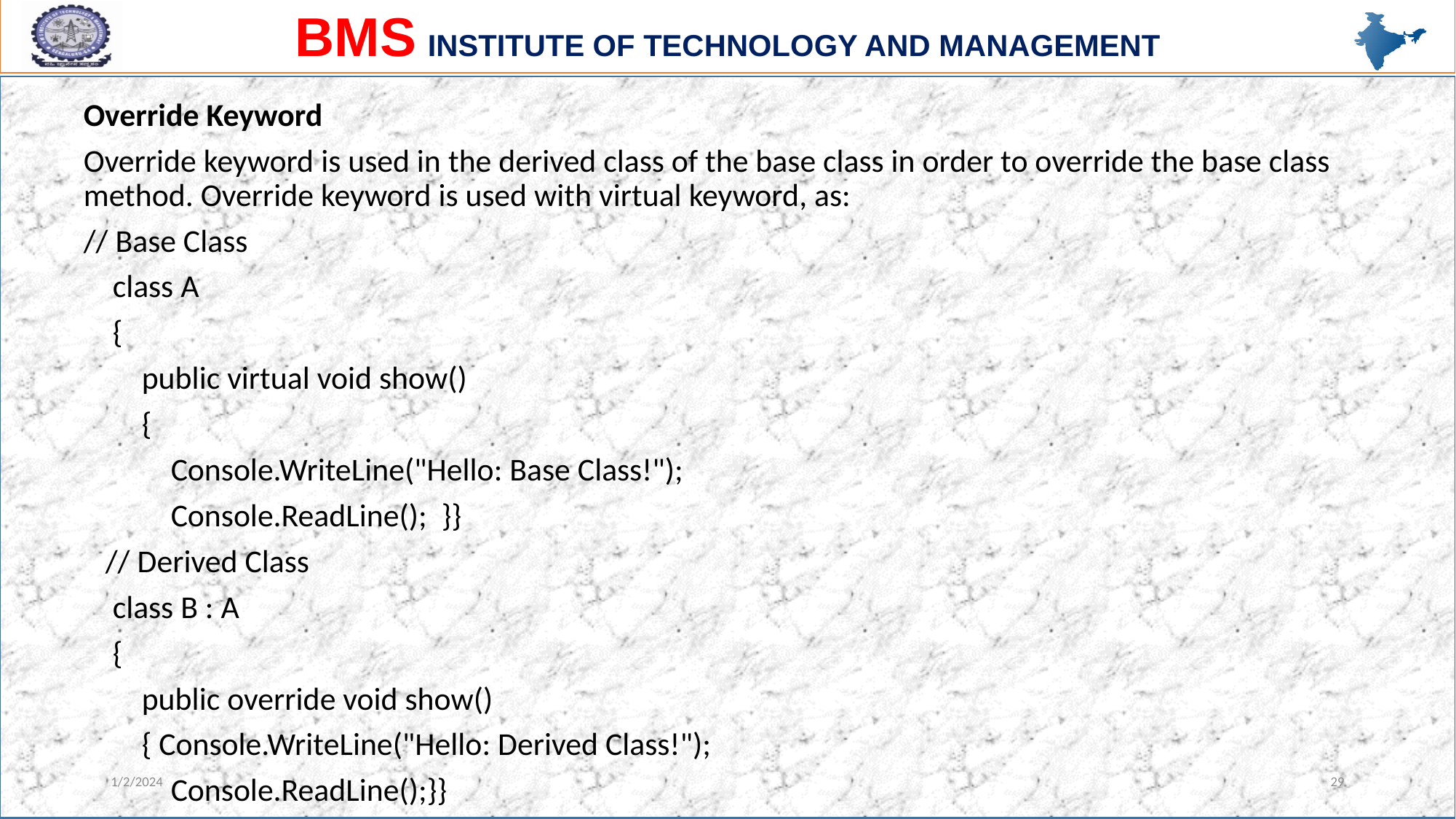

#
Override Keyword
Override keyword is used in the derived class of the base class in order to override the base class method. Override keyword is used with virtual keyword, as:
// Base Class
    class A
    {
        public virtual void show()
        {
            Console.WriteLine("Hello: Base Class!");
            Console.ReadLine();  }}
   // Derived Class
    class B : A
    {
        public override void show()
        { Console.WriteLine("Hello: Derived Class!");
            Console.ReadLine();}}
1/2/2024
29